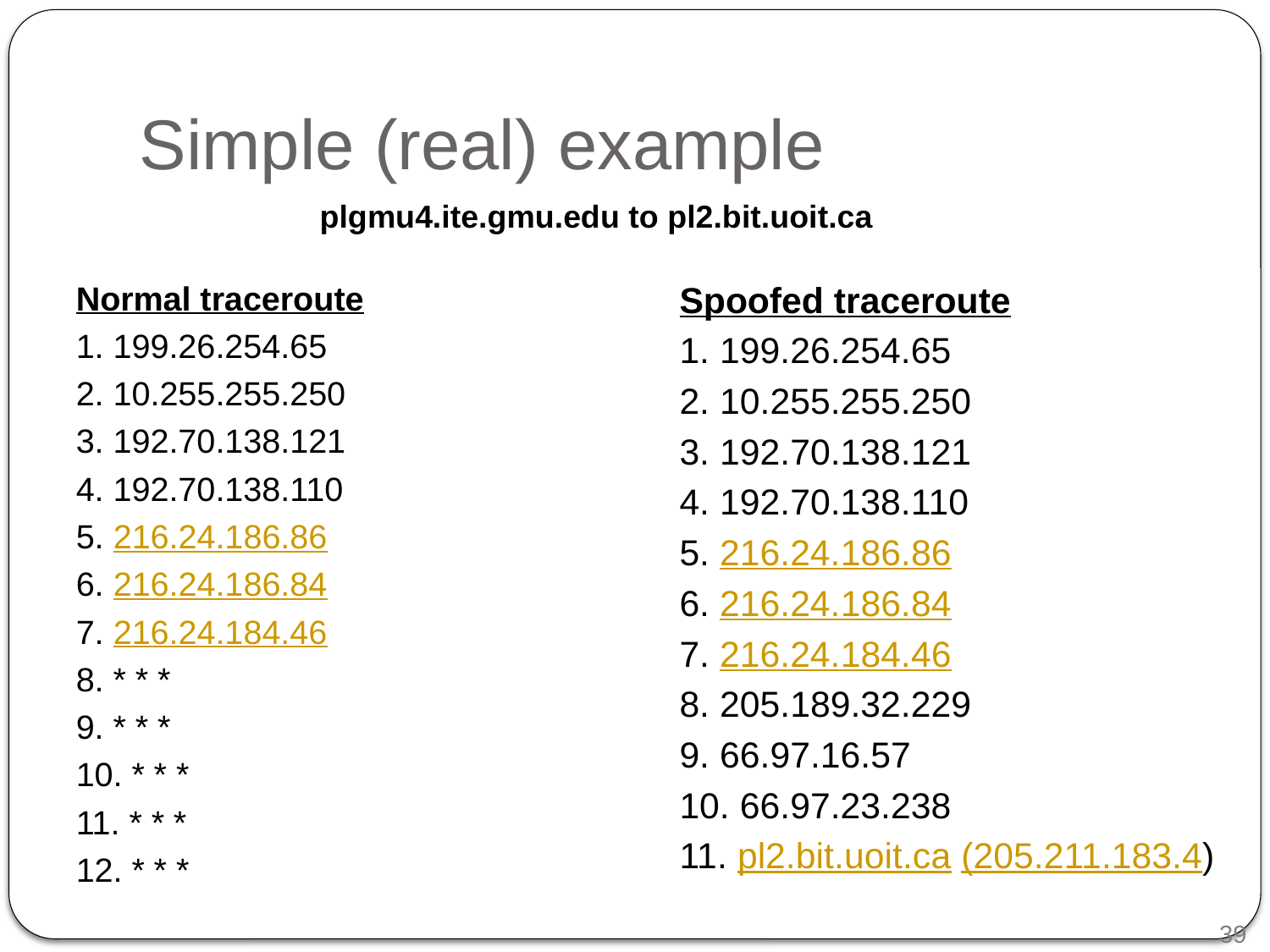

# Simple (real) example
plgmu4.ite.gmu.edu to pl2.bit.uoit.ca
Normal traceroute
1. 199.26.254.65
2. 10.255.255.250
3. 192.70.138.121
4. 192.70.138.110
5. 216.24.186.86
6. 216.24.186.84
7. 216.24.184.46
8. * * *
9. * * *
10. * * *
11. * * *
12. * * *

Spoofed traceroute
1. 199.26.254.65
2. 10.255.255.250
3. 192.70.138.121
4. 192.70.138.110
5. 216.24.186.86
6. 216.24.186.84
7. 216.24.184.46
8. 205.189.32.229
9. 66.97.16.57
10. 66.97.23.238
11. pl2.bit.uoit.ca (205.211.183.4)